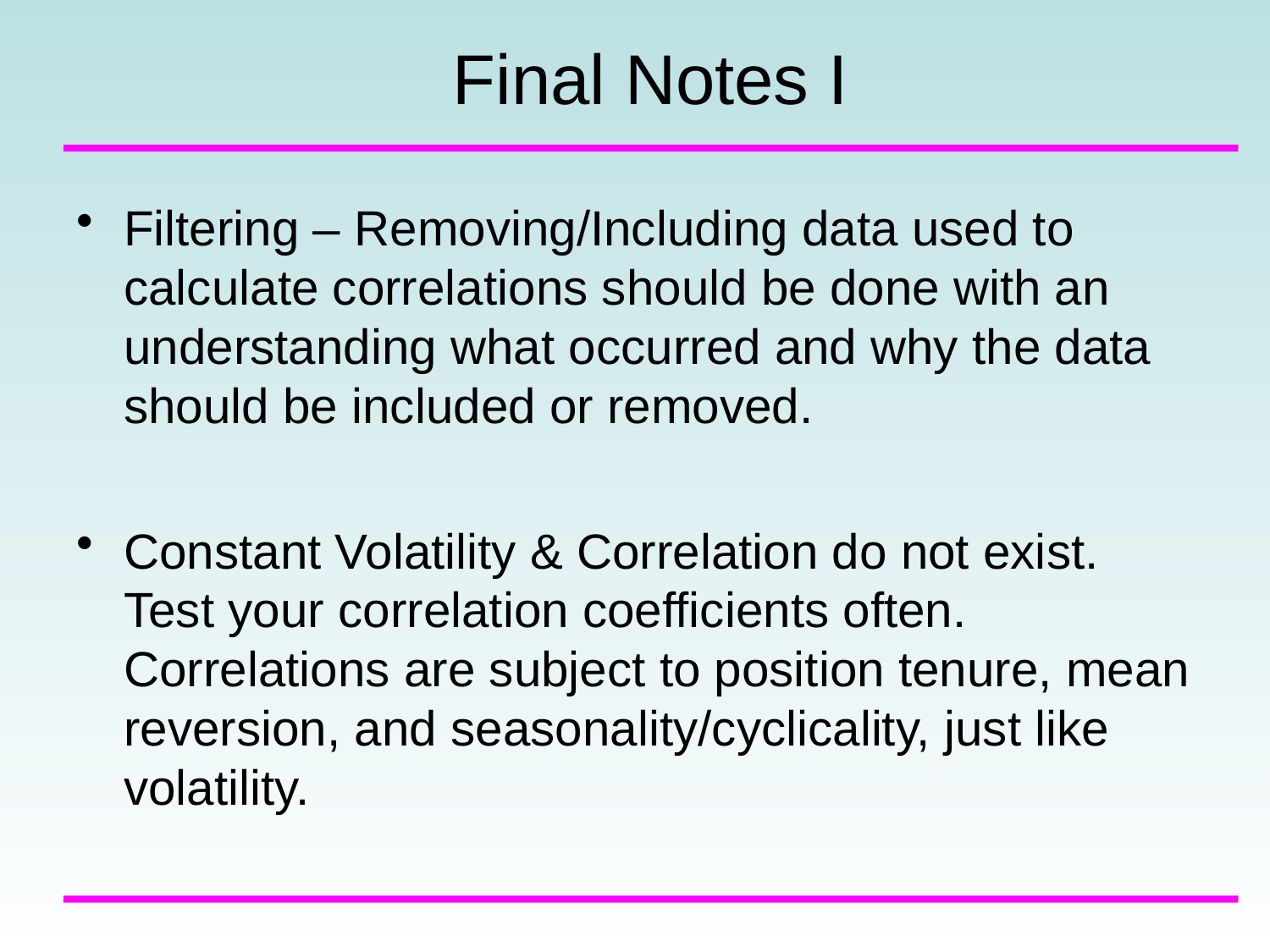

# Final Notes I
Filtering – Removing/Including data used to calculate correlations should be done with an understanding what occurred and why the data should be included or removed.

Constant Volatility & Correlation do not exist.  Test your correlation coefficients often.  Correlations are subject to position tenure, mean reversion, and seasonality/cyclicality, just like volatility.